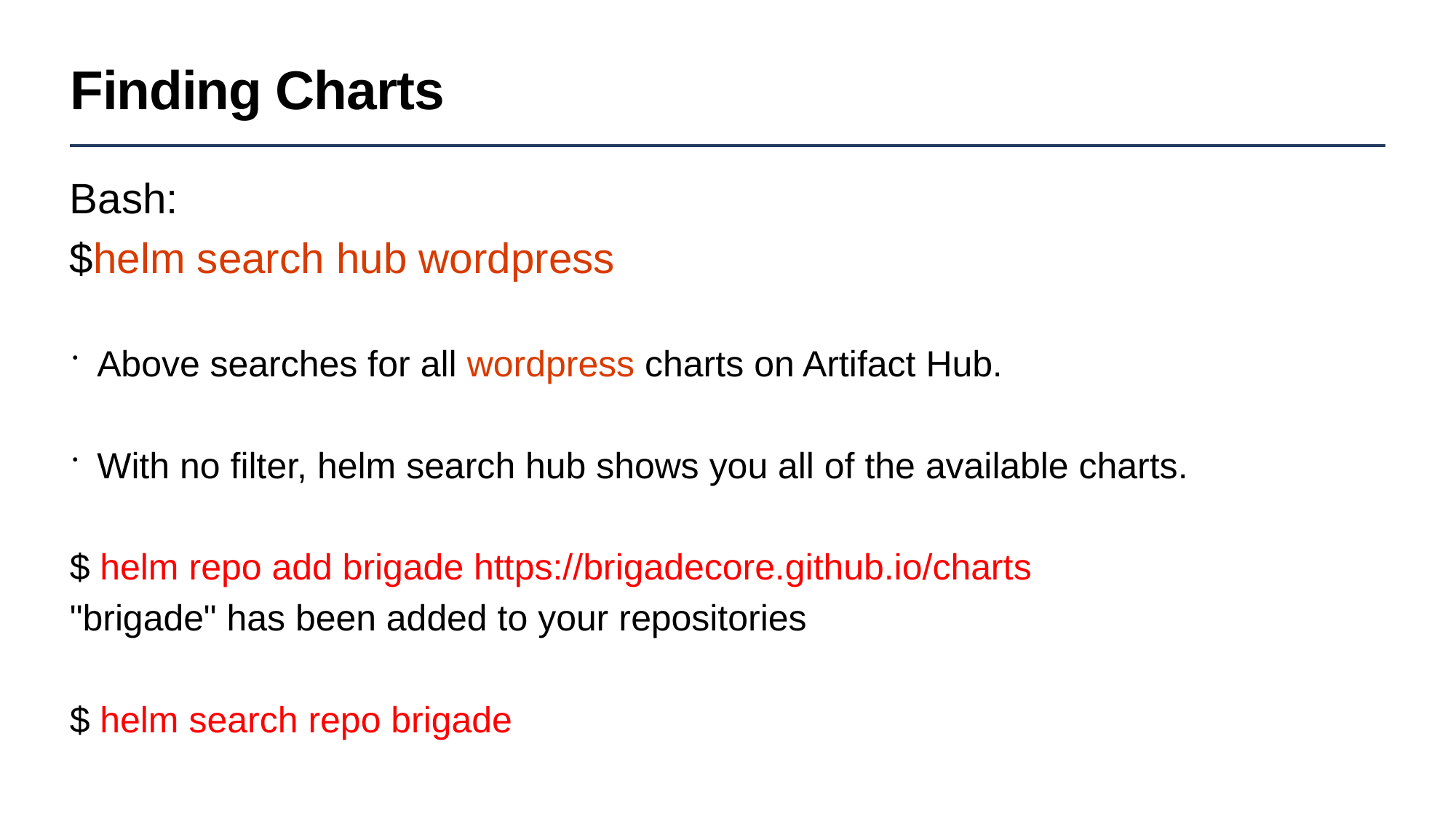

# Finding Charts
Bash:
$helm search hub wordpress

Above searches for all wordpress charts on Artifact Hub.

With no filter, helm search hub shows you all of the available charts.

$ helm repo add brigade https://brigadecore.github.io/charts
"brigade" has been added to your repositories

$ helm search repo brigade